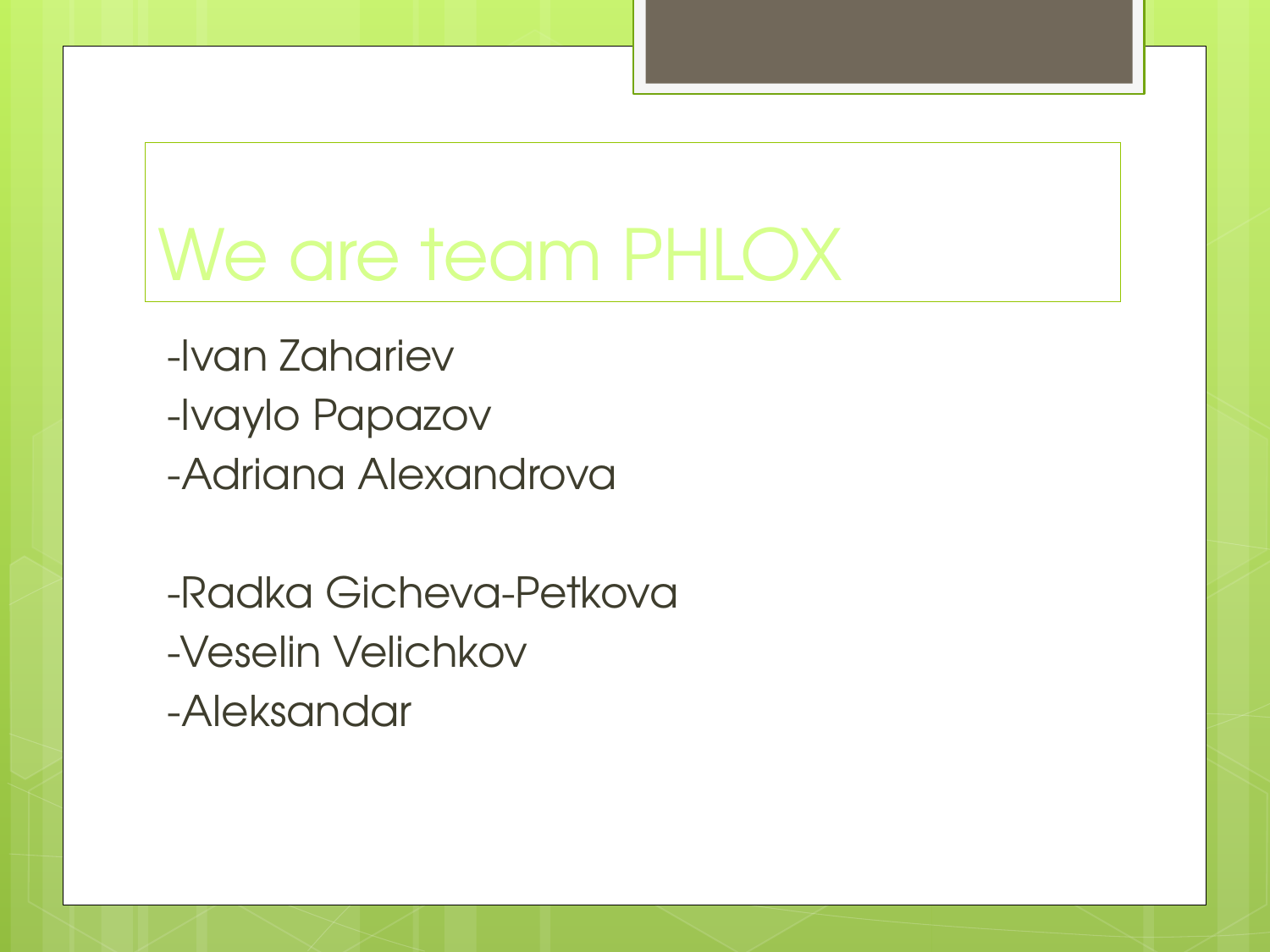

# We are team PHLOX
-Ivan Zahariev
-Ivaylo Papazov
-Adriana Alexandrova

-Radka Gicheva-Petkova
-Veselin Velichkov
-Aleksandar